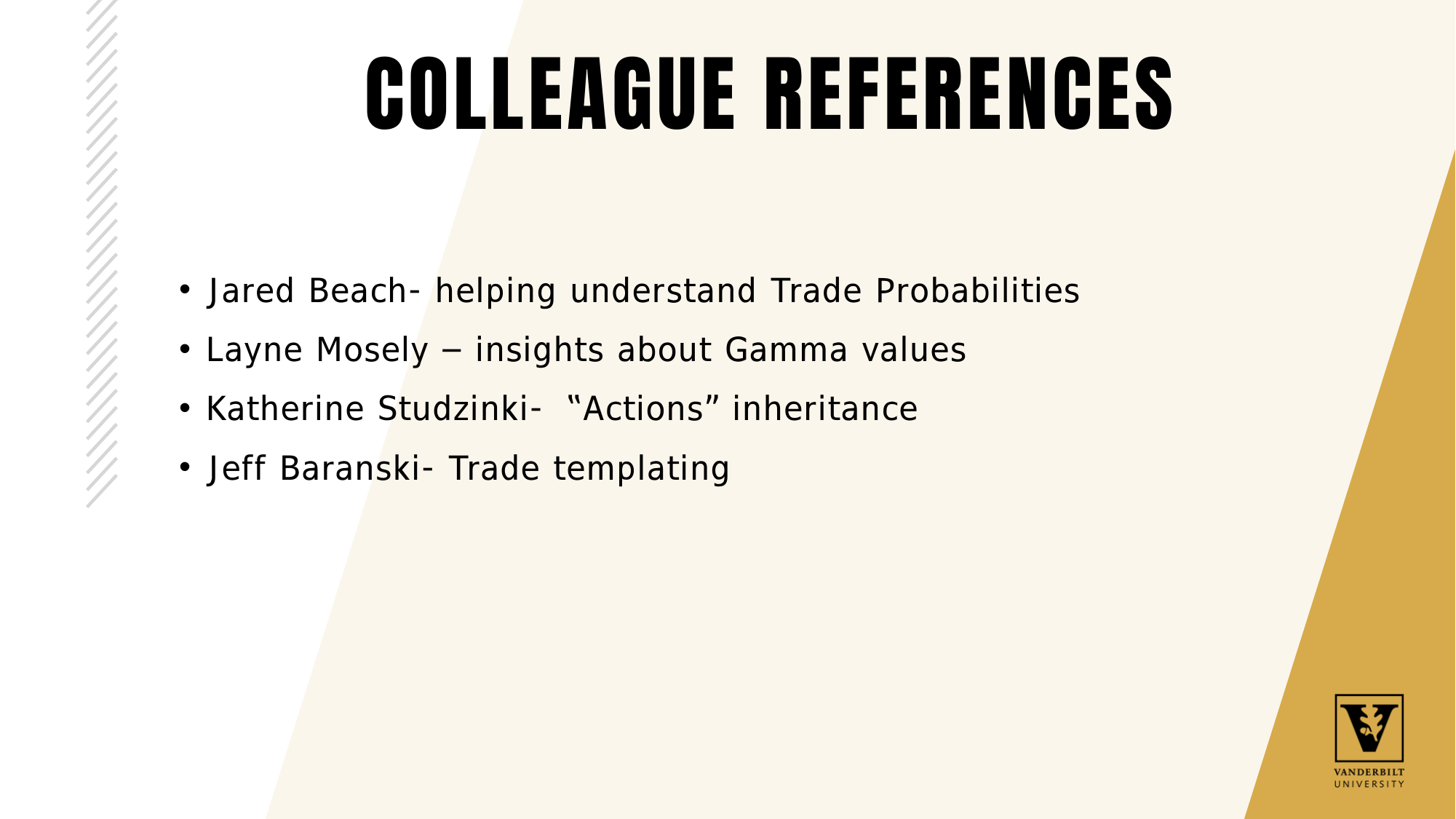

# Colleague References
Jared Beach- helping understand Trade Probabilities
Layne Mosely – insights about Gamma values
Katherine Studzinki-  “Actions” inheritance
Jeff Baranski- Trade templating
26